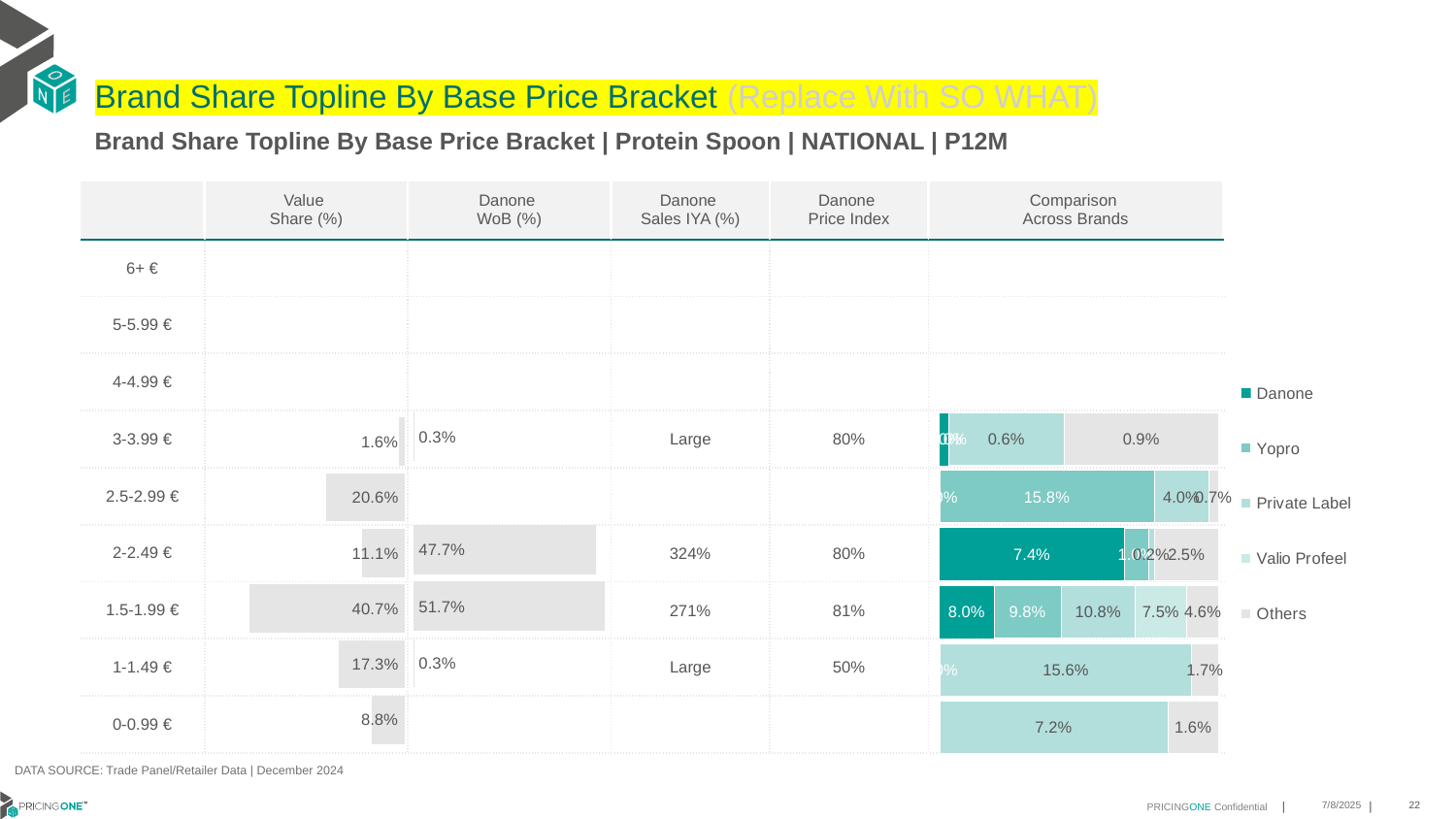

# Brand Share Topline By Base Price Bracket (Replace With SO WHAT)
Brand Share Topline By Base Price Bracket | Protein Spoon | NATIONAL | P12M
|  | Value Share (%) | Danone WoB (%) | Danone Sales IYA (%) | Danone Price Index | Comparison Across Brands |
| --- | --- | --- | --- | --- | --- |
| 6+ € |  |  |  |  |  |
| 5-5.99 € |  |  |  |  |  |
| 4-4.99 € |  |  |  |  |  |
| 3-3.99 € |  |  | Large | 80% |  |
| 2.5-2.99 € |  |  |  |  |  |
| 2-2.49 € |  |  | 324% | 80% |  |
| 1.5-1.99 € |  |  | 271% | 81% |  |
| 1-1.49 € |  |  | Large | 50% |  |
| 0-0.99 € |  |  |  |  |  |

### Chart

| Category | Danone | Yopro | Private Label | Valio Profeel | Others |
|---|---|---|---|---|---|
| 6+ € | None | None | None | None | None |
| 5-5.99 € | None | None | None | None | None |
| 4-4.99 € | None | None | None | None | None |
| 3-3.99 € | 0.0004887059989938178 | 3.255376087530682e-05 | 0.00643513055025858 | None | 0.008587649652554472 |
| 2.5-2.99 € | 1.453493581083895e-05 | 0.15838107687216624 | 0.04023375123729578 | None | 0.0070962328755448745 |
| 2-2.49 € | 0.07360964754116774 | 0.00955751946735504 | 0.002373789774605227 | None | 0.025450797475361567 |
| 1.5-1.99 € | 0.07970070968822025 | 0.09778221978513693 | 0.10780524429724478 | 0.07537469322575716 | 0.046282407334508426 |
| 1-1.49 € | 0.00046244571547990516 | None | 0.15610831988591622 | None | 0.016618189200984734 |
| 0-0.99 € | None | None | 0.07174910083503082 | None | 0.015854980200333123 |

### Chart

| Category | Value Share |
|---|---|
|  | None |

### Chart

| Category | Brand WoB % |
|---|---|
|  | None |
DATA SOURCE: Trade Panel/Retailer Data | December 2024

7/8/2025
22